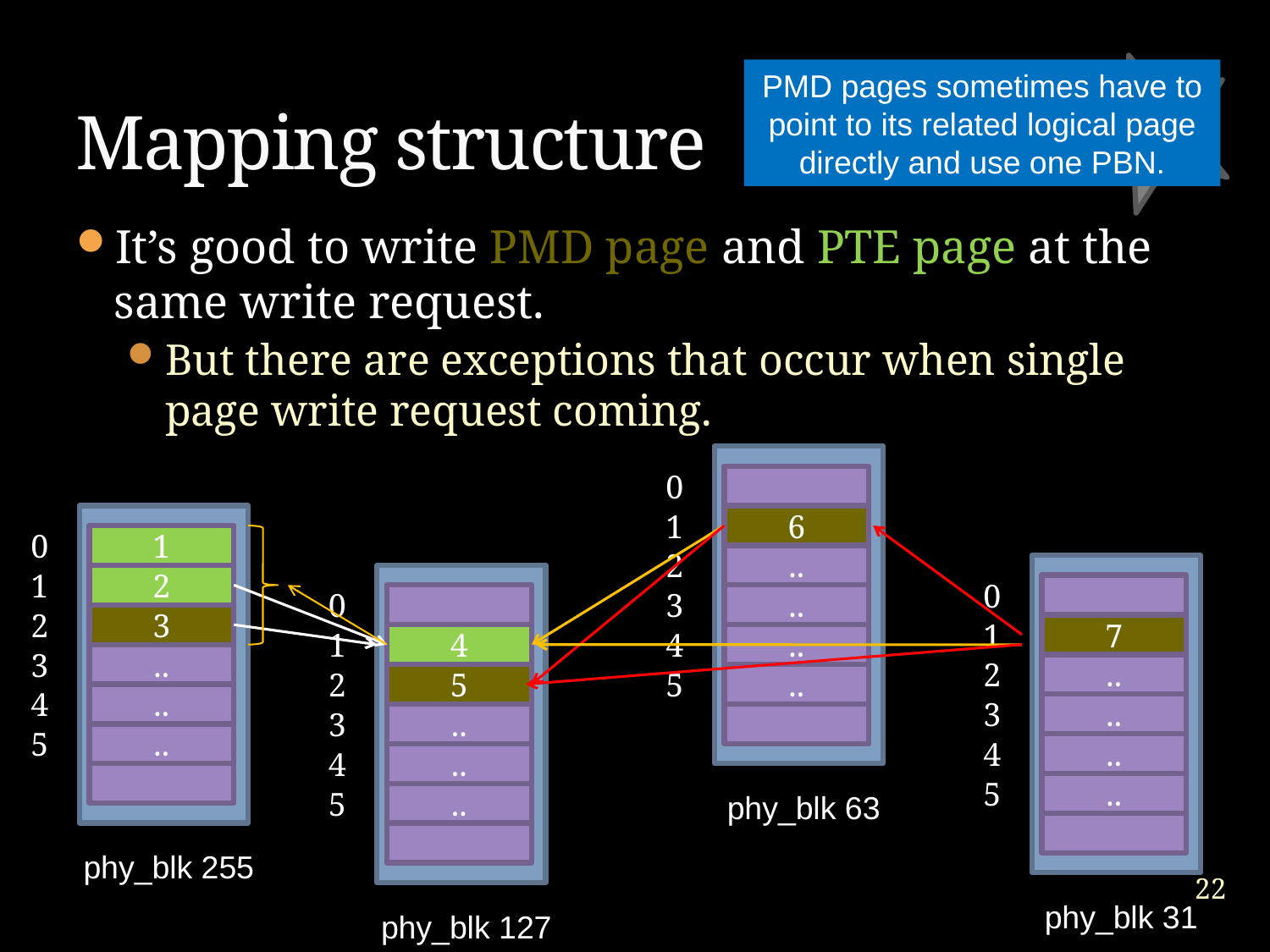

Mapping structure
PMD pages sometimes have to point to its related logical page directly and use one PBN.
It’s good to write PMD page and PTE page at the same write request.
But there are exceptions that occur when single page write request coming.

0

1
6
0
1

2
..

1
2

0

0

3
..
2
3
1
7
1
4
4
..
3
..
2
..
2
5
5
..
4
..
3
..
3
..

5
..
4
..
4
..

5
..
phy_blk 63
5
..

phy_blk 255
22
phy_blk 31
phy_blk 127